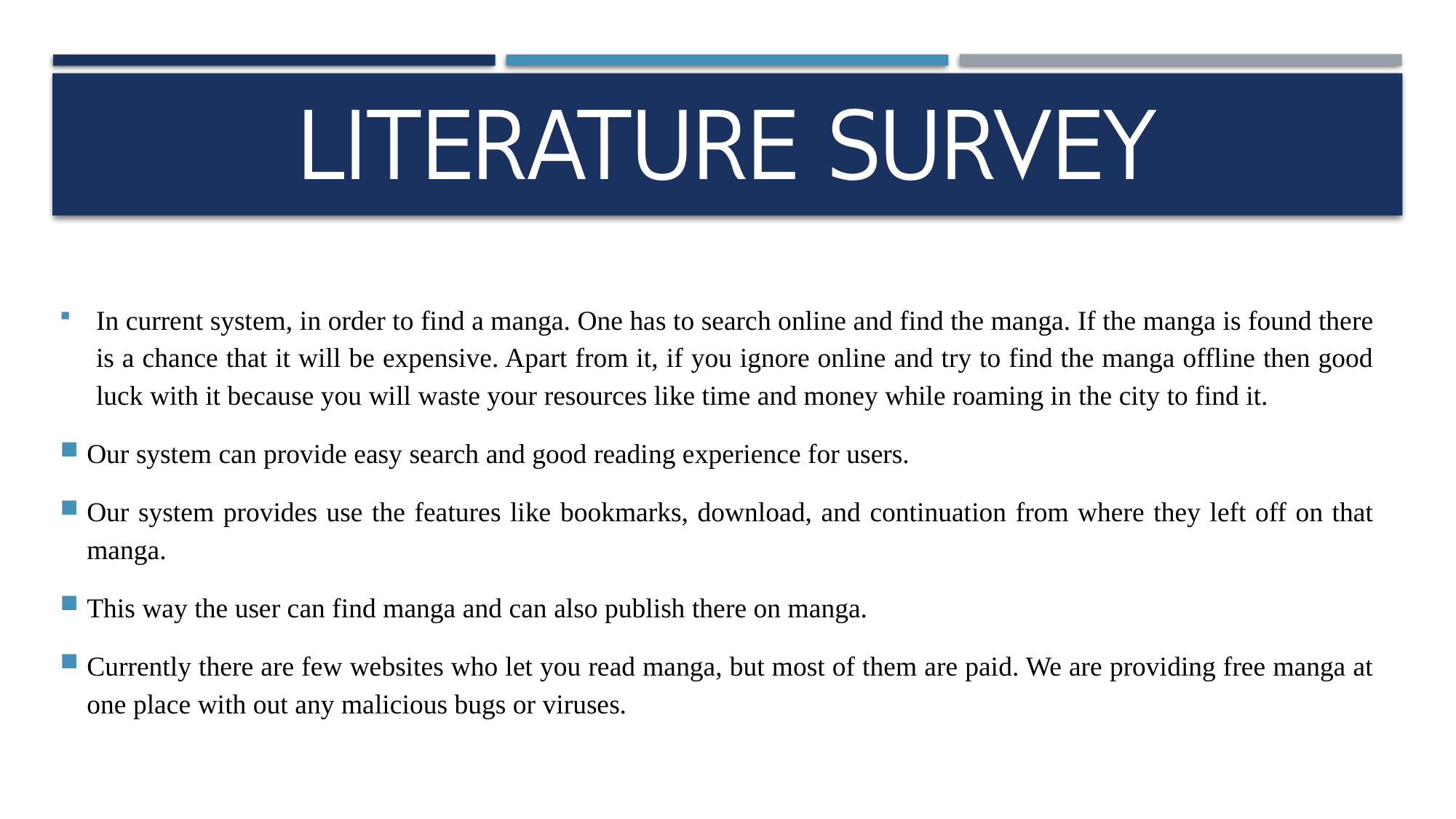

# LITERATURE SURVEY
In current system, in order to find a manga. One has to search online and find the manga. If the manga is found there is a chance that it will be expensive. Apart from it, if you ignore online and try to find the manga offline then good luck with it because you will waste your resources like time and money while roaming in the city to find it.
Our system can provide easy search and good reading experience for users.
Our system provides use the features like bookmarks, download, and continuation from where they left off on that manga.
This way the user can find manga and can also publish there on manga.
Currently there are few websites who let you read manga, but most of them are paid. We are providing free manga at one place with out any malicious bugs or viruses.